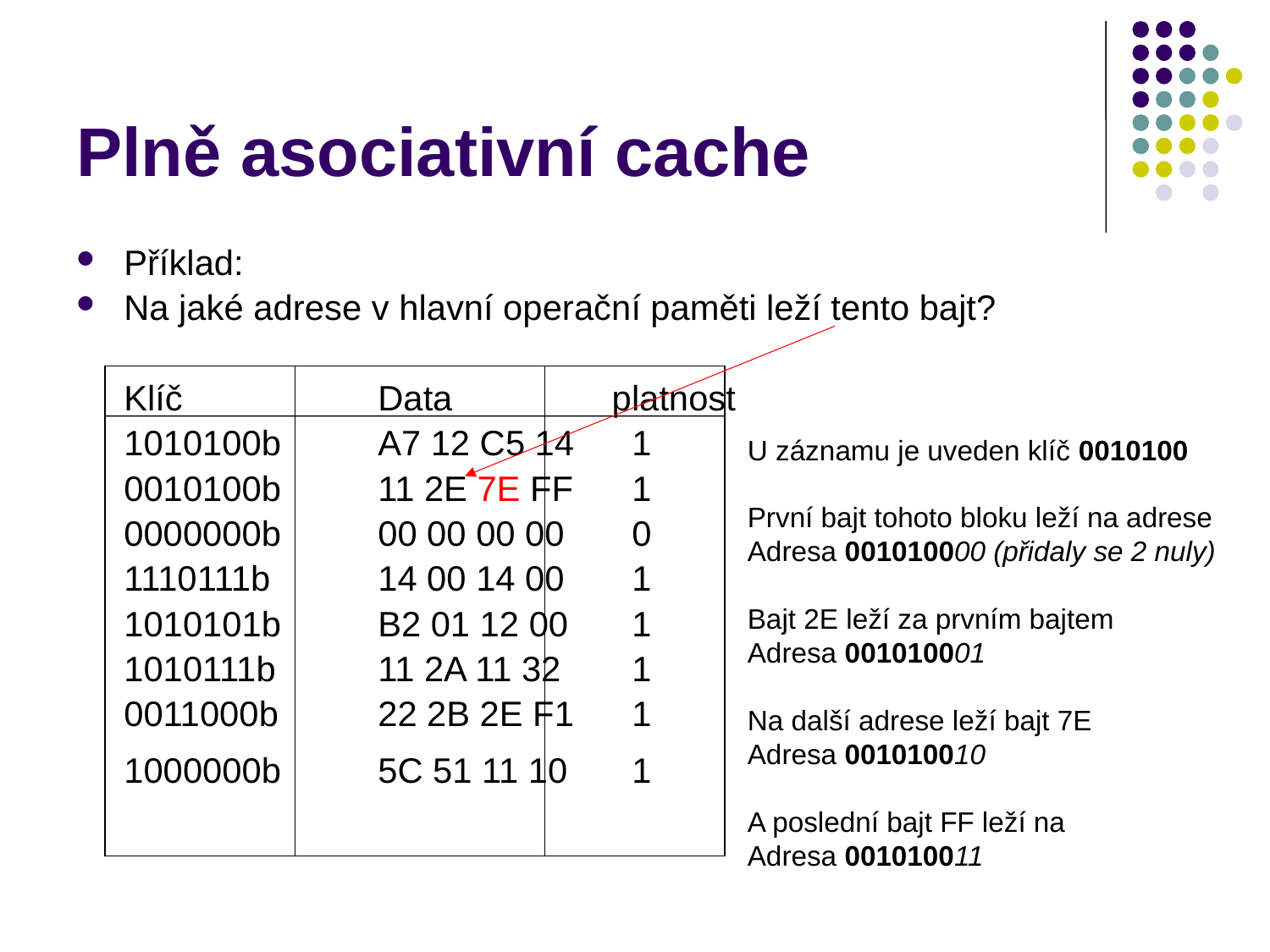

# Plně asociativní cache
Příklad:
Na jaké adrese v hlavní operační paměti leží tento bajt?

Klíč		Data	           platnost
1010100b	A7 12 C5 14	1
0010100b	11 2E 7E FF	1
0000000b	00 00 00 00 	0
1110111b	14 00 14 00	1
1010101b	B2 01 12 00	1
1010111b	11 2A 11 32	1
0011000b	22 2B 2E F1	1
1000000b	5C 51 11 10	1

U záznamu je uveden klíč 0010100

První bajt tohoto bloku leží na adrese
Adresa 001010000 (přidaly se 2 nuly)

Bajt 2E leží za prvním bajtem
Adresa 001010001

Na další adrese leží bajt 7E
Adresa 001010010

A poslední bajt FF leží na
Adresa 001010011